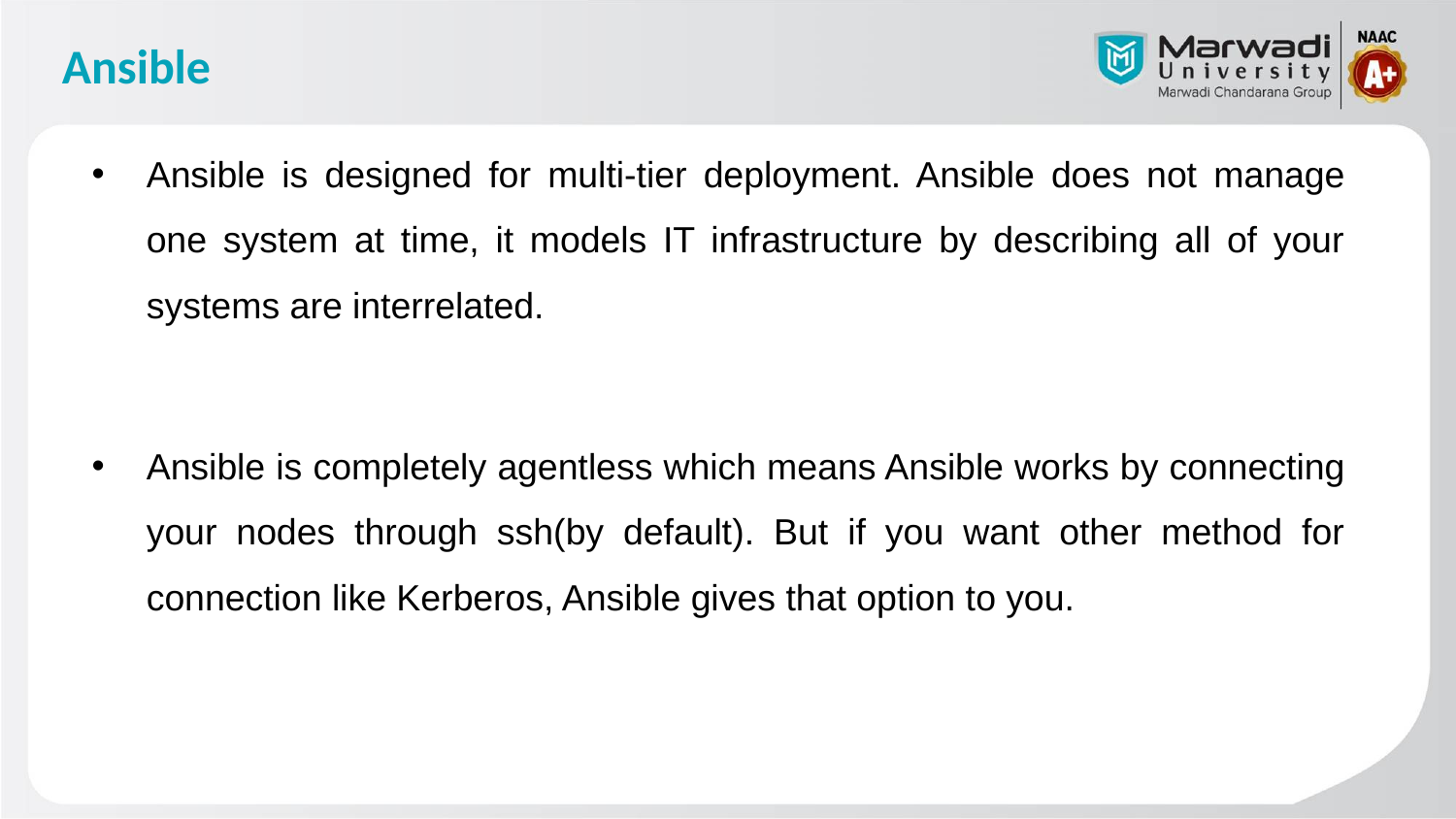

# Ansible
Ansible is designed for multi-tier deployment. Ansible does not manage one system at time, it models IT infrastructure by describing all of your systems are interrelated.

Ansible is completely agentless which means Ansible works by connecting your nodes through ssh(by default). But if you want other method for connection like Kerberos, Ansible gives that option to you.